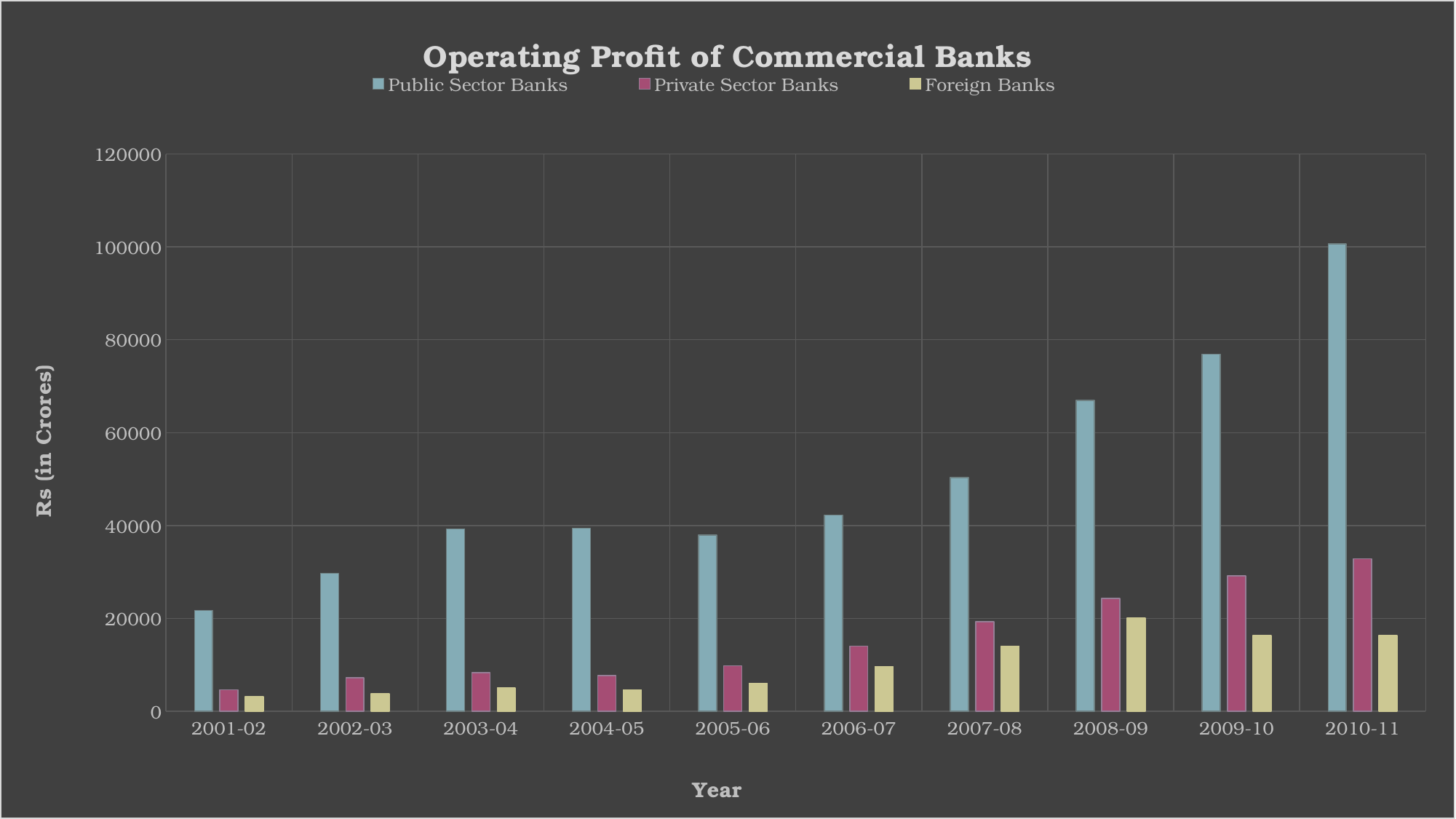

### Chart: Operating Profit of Commercial Banks

| Category | Public Sector Banks | Private Sector Banks | Foreign Banks |
|---|---|---|---|
| 2001-02 | 21673.0 | 4628.0 | 3153.0 |
| 2002-03 | 29717.0 | 7236.0 | 3728.0 |
| 2003-04 | 39290.0 | 8325.0 | 4986.0 |
| 2004-05 | 39413.0 | 7673.0 | 4597.0 |
| 2005-06 | 37967.0 | 9768.0 | 6058.0 |
| 2006-07 | 42268.0 | 14048.0 | 9600.0 |
| 2007-08 | 50307.0 | 19236.0 | 14047.0 |
| 2008-09 | 66972.0 | 24279.0 | 20098.0 |
| 2009-10 | 76861.0 | 29173.0 | 16314.0 |
| 2010-11 | 100665.0 | 32831.0 | 16301.0 |
#